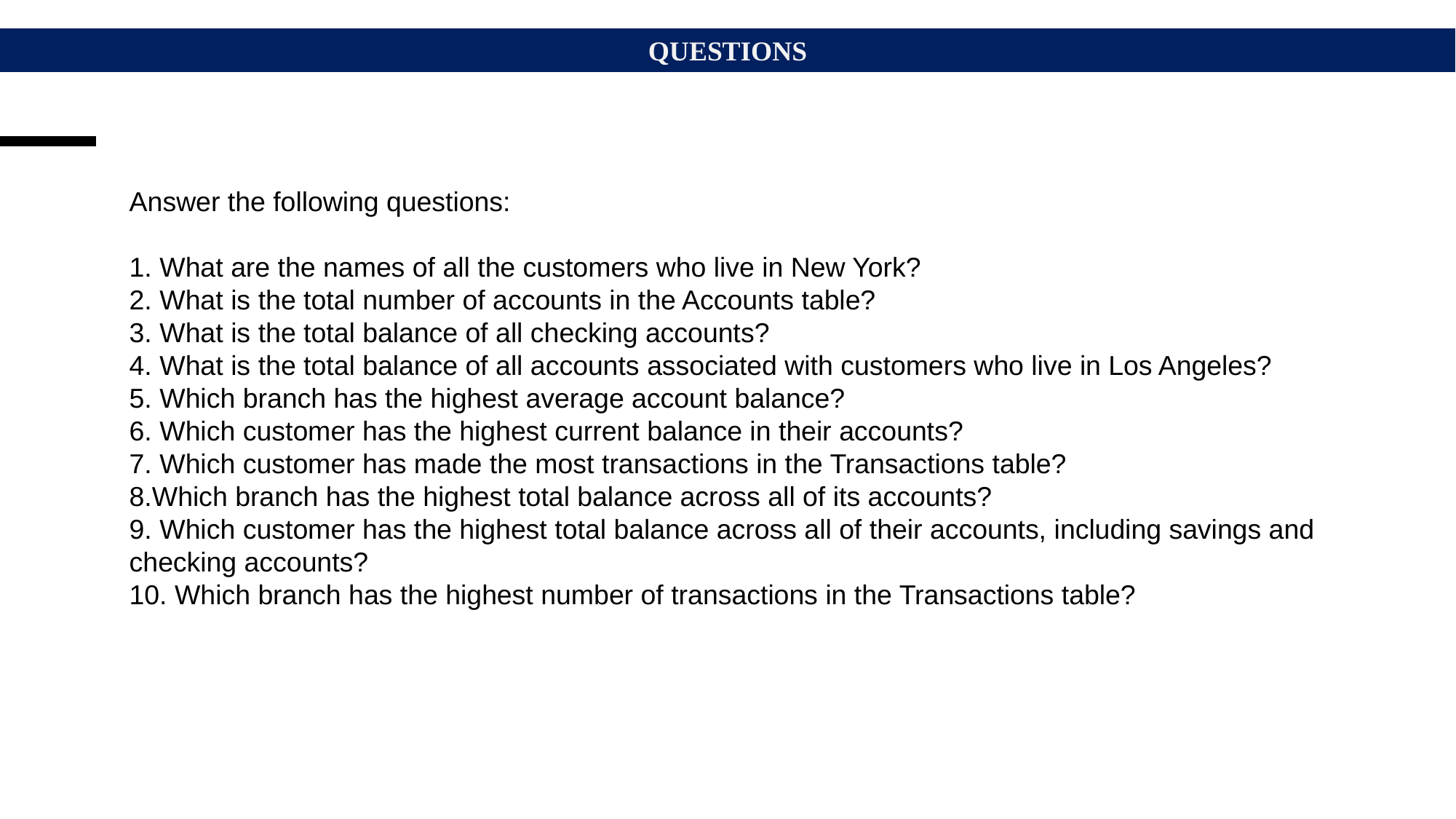

QUESTIONS

Answer the following questions:

1. What are the names of all the customers who live in New York?
2. What is the total number of accounts in the Accounts table?
3. What is the total balance of all checking accounts?
4. What is the total balance of all accounts associated with customers who live in Los Angeles?
5. Which branch has the highest average account balance?
6. Which customer has the highest current balance in their accounts?
7. Which customer has made the most transactions in the Transactions table?
8.Which branch has the highest total balance across all of its accounts?
9. Which customer has the highest total balance across all of their accounts, including savings and checking accounts?
10. Which branch has the highest number of transactions in the Transactions table?